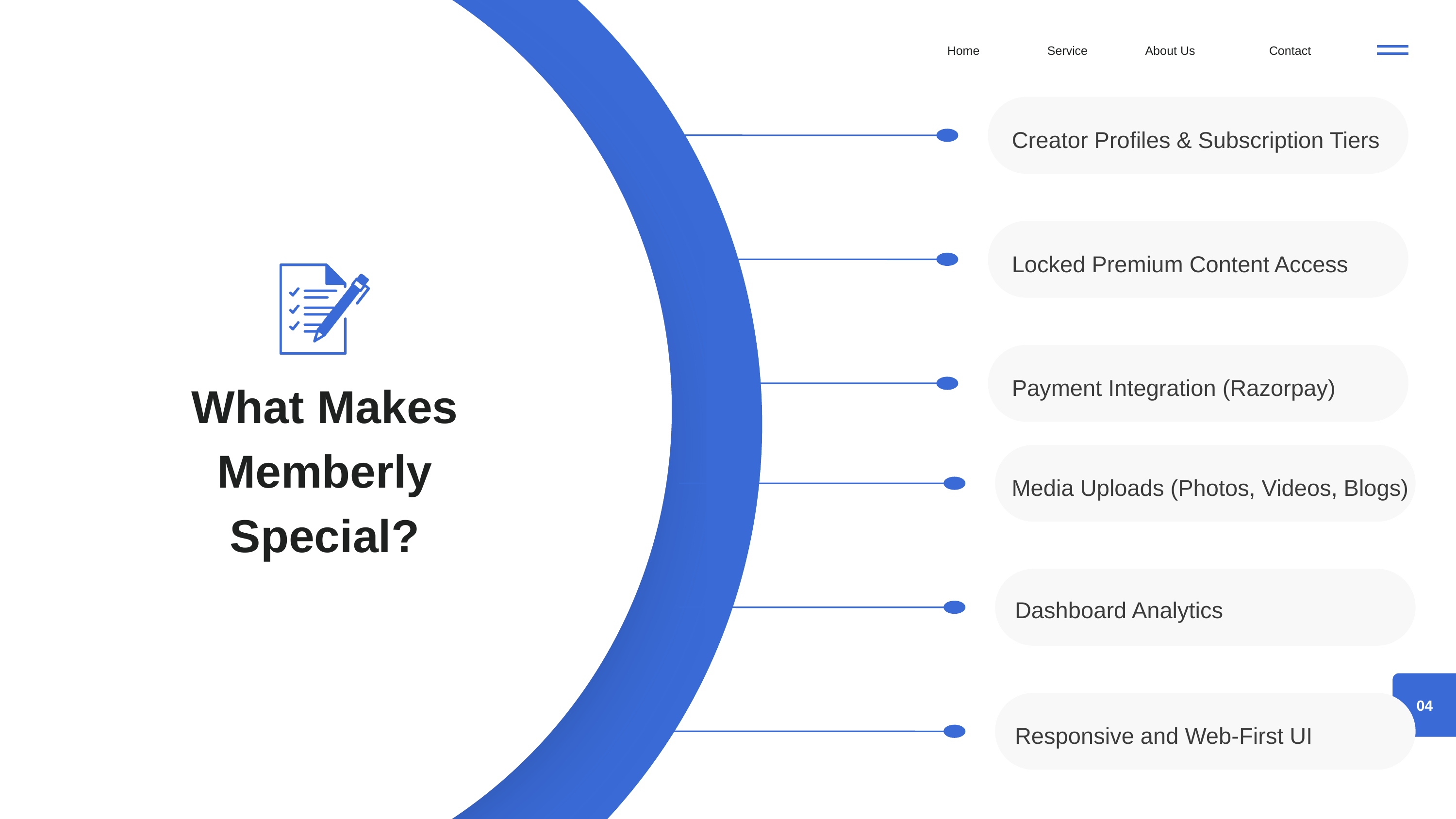

Home
Service
About Us
Contact

Creator Profiles & Subscription Tiers

Locked Premium Content Access

What Makes Memberly Special?
Payment Integration (Razorpay)

Media Uploads (Photos, Videos, Blogs)

Dashboard Analytics

04
Responsive and Web-First UI